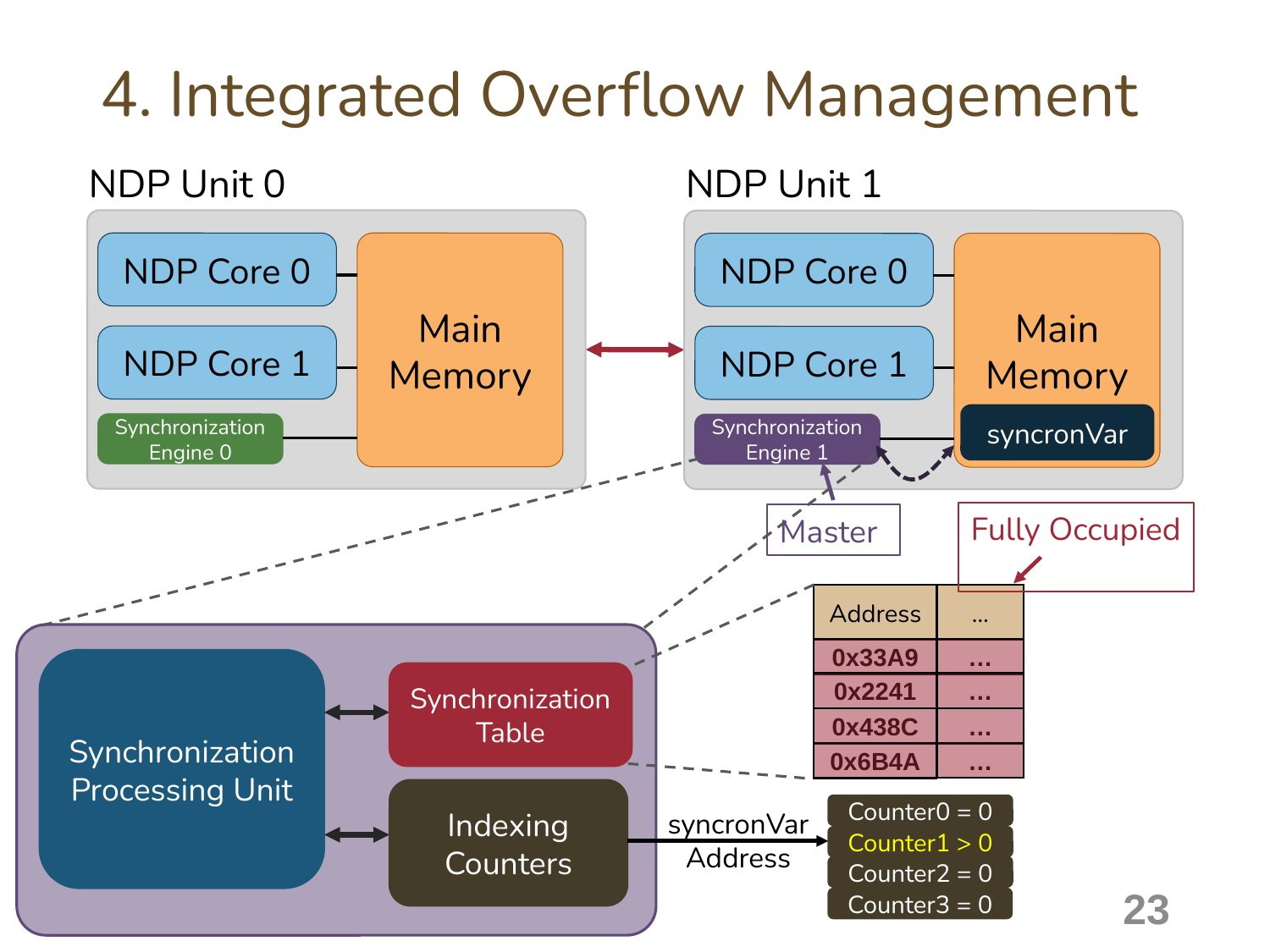

4. Integrated Overflow Management
NDP Unit 0

NDP Core 0
Main Memory
NDP Core 1
Synchronization
Engine 0
NDP Unit 1

NDP Core 0
Main Memory
NDP Core 1
Synchronization
Engine 1
syncronVar

Fully Occupied
Master
…
Address
…
0x33A9
…
0x2241
…
0x438C
…
0x6B4A

Synchronization
Processing Unit
Synchronization
Table
Indexing Counters
Counter0 = 0
Counter1 > 0
Counter2 = 0
Counter3 = 0
syncronVar
Address
23